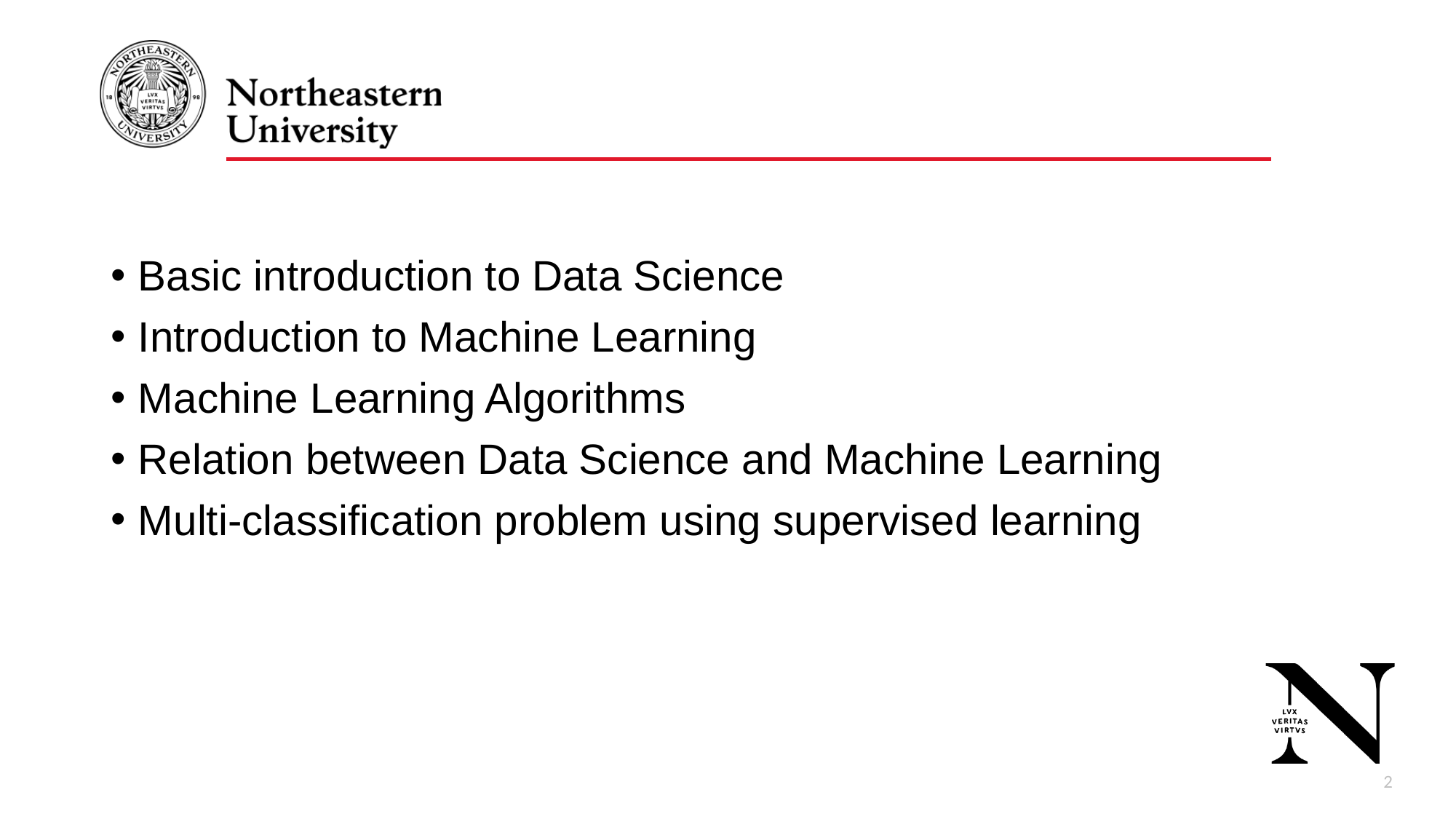

Basic introduction to Data Science
Introduction to Machine Learning
Machine Learning Algorithms
Relation between Data Science and Machine Learning
Multi-classification problem using supervised learning

2